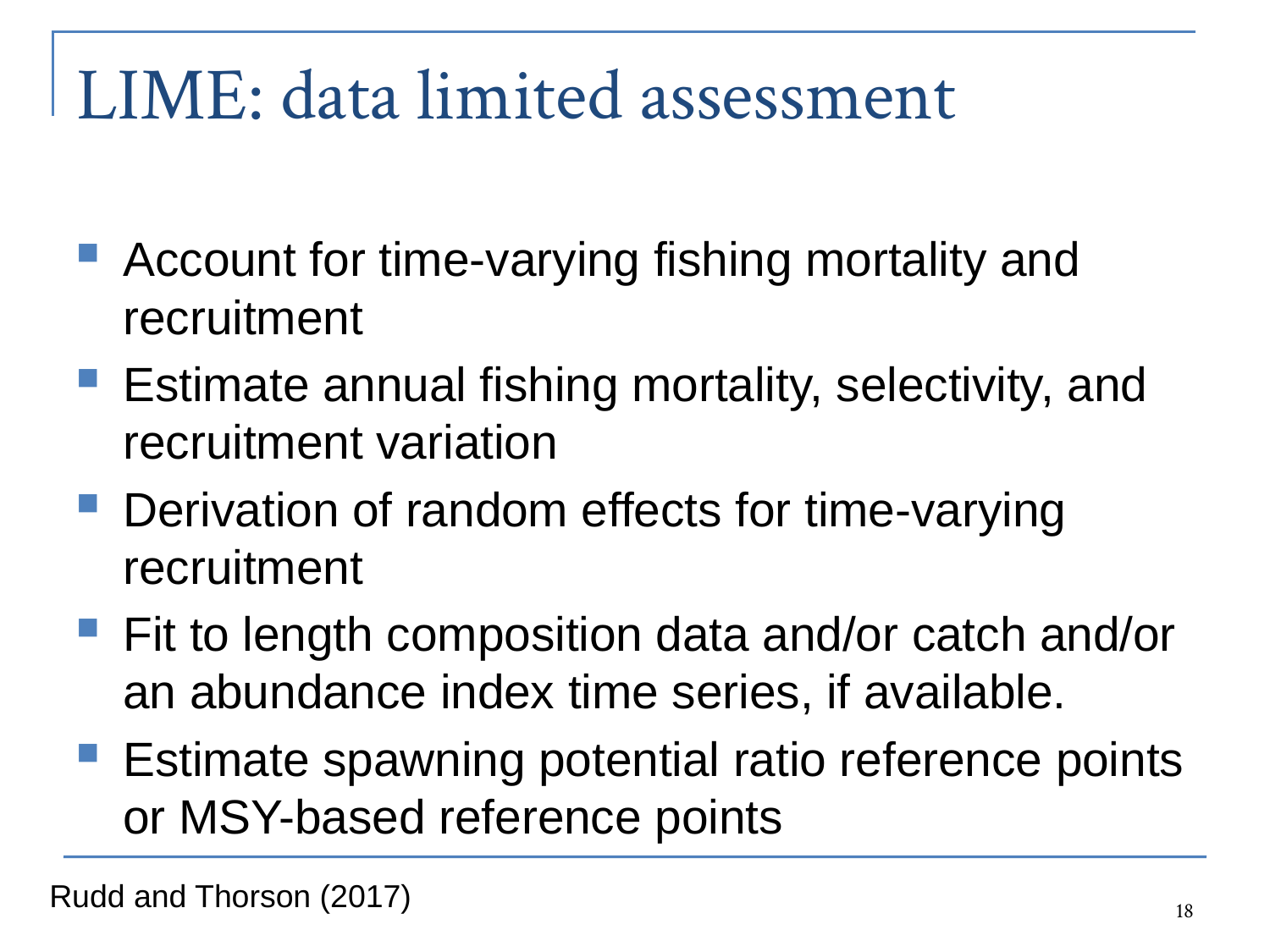

# LIME: data limited assessment
Account for time-varying fishing mortality and recruitment
Estimate annual fishing mortality, selectivity, and recruitment variation
Derivation of random effects for time-varying recruitment
Fit to length composition data and/or catch and/or an abundance index time series, if available.
Estimate spawning potential ratio reference points or MSY-based reference points
18
Rudd and Thorson (2017)